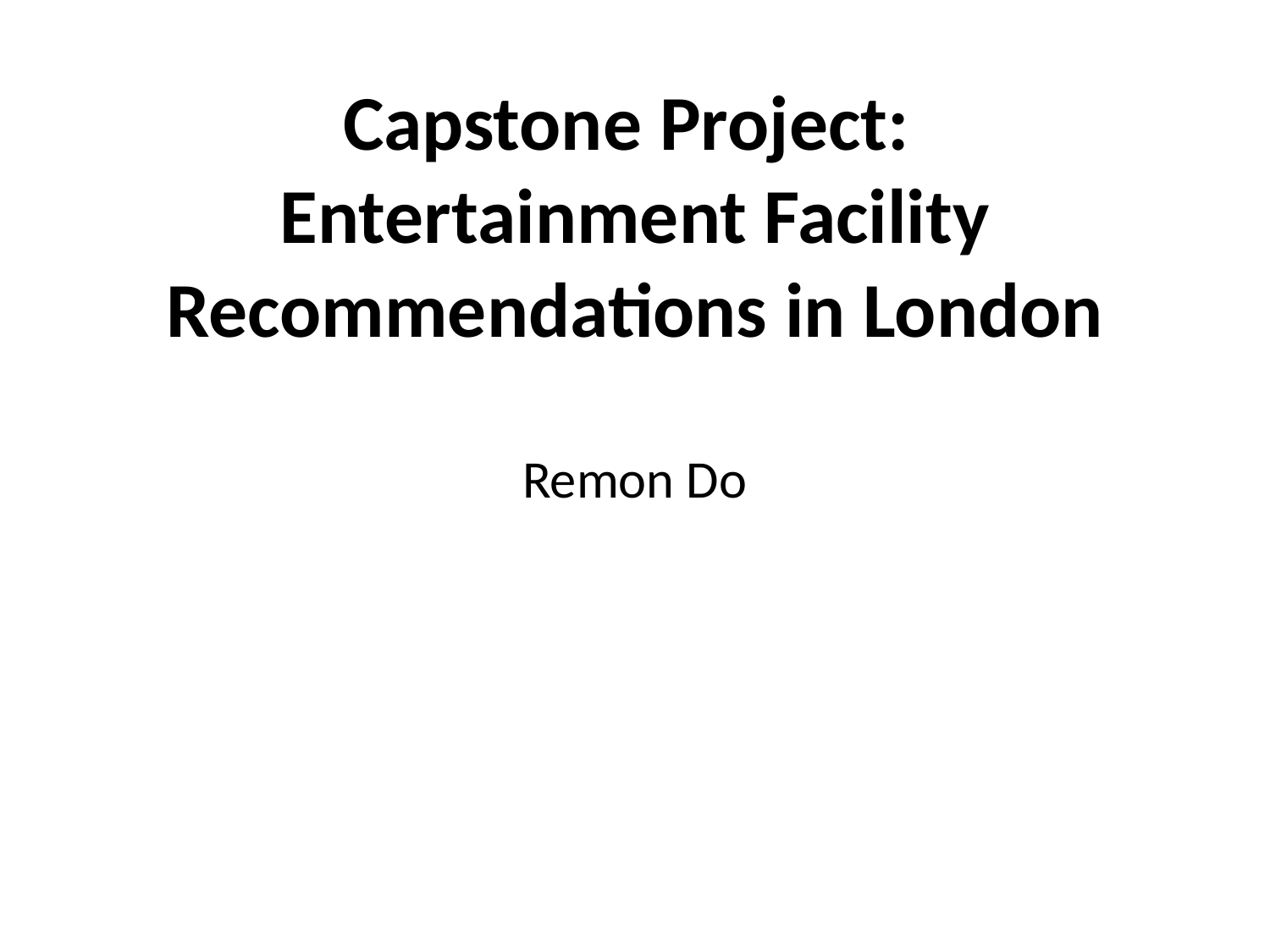

# Capstone Project: Entertainment Facility Recommendations in London Remon Do